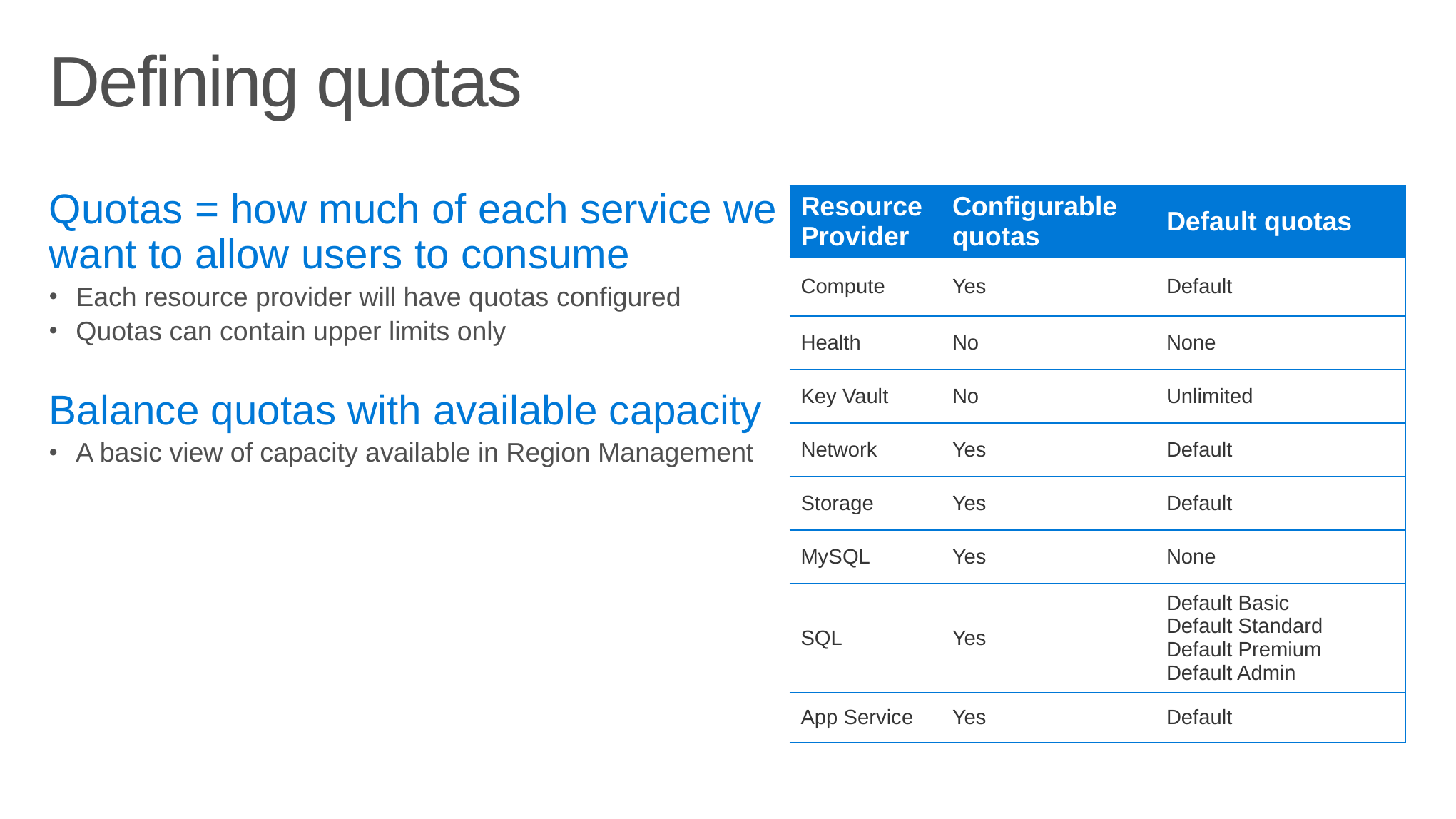

# Defining quotas
Quotas = how much of each service we want to allow users to consume
Each resource provider will have quotas configured
Quotas can contain upper limits only

Balance quotas with available capacity
A basic view of capacity available in Region Management
| Resource Provider | Configurable quotas | Default quotas |
| --- | --- | --- |
| Compute | Yes | Default |
| Health | No | None |
| Key Vault | No | Unlimited |
| Network | Yes | Default |
| Storage | Yes | Default |
| MySQL | Yes | None |
| SQL | Yes | Default Basic Default Standard Default Premium Default Admin |
| App Service | Yes | Default |